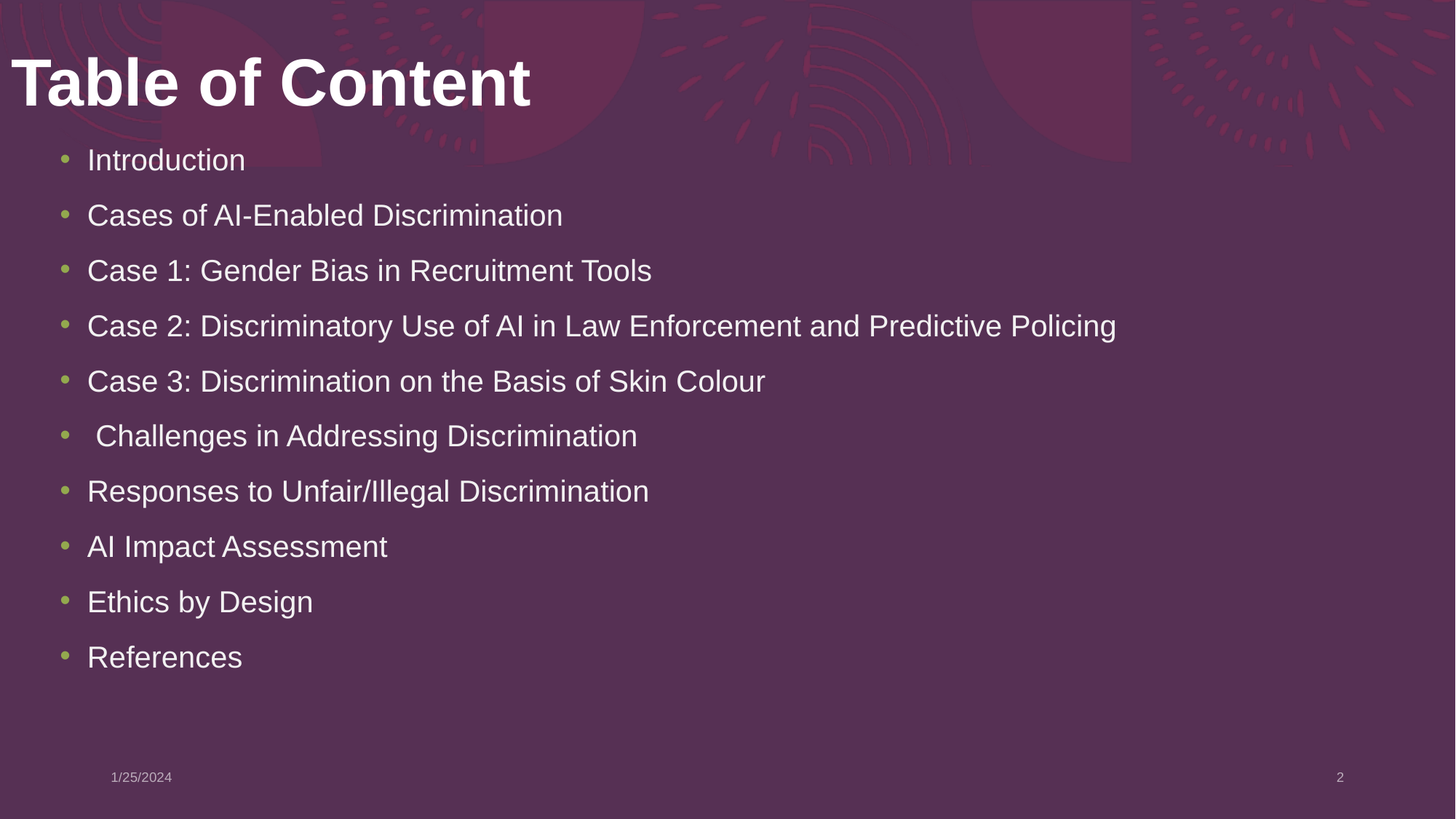

# Table of Content
Introduction
Cases of AI-Enabled Discrimination
Case 1: Gender Bias in Recruitment Tools
Case 2: Discriminatory Use of AI in Law Enforcement and Predictive Policing
Case 3: Discrimination on the Basis of Skin Colour
 Challenges in Addressing Discrimination
Responses to Unfair/Illegal Discrimination
AI Impact Assessment
Ethics by Design
References

1/25/2024
2